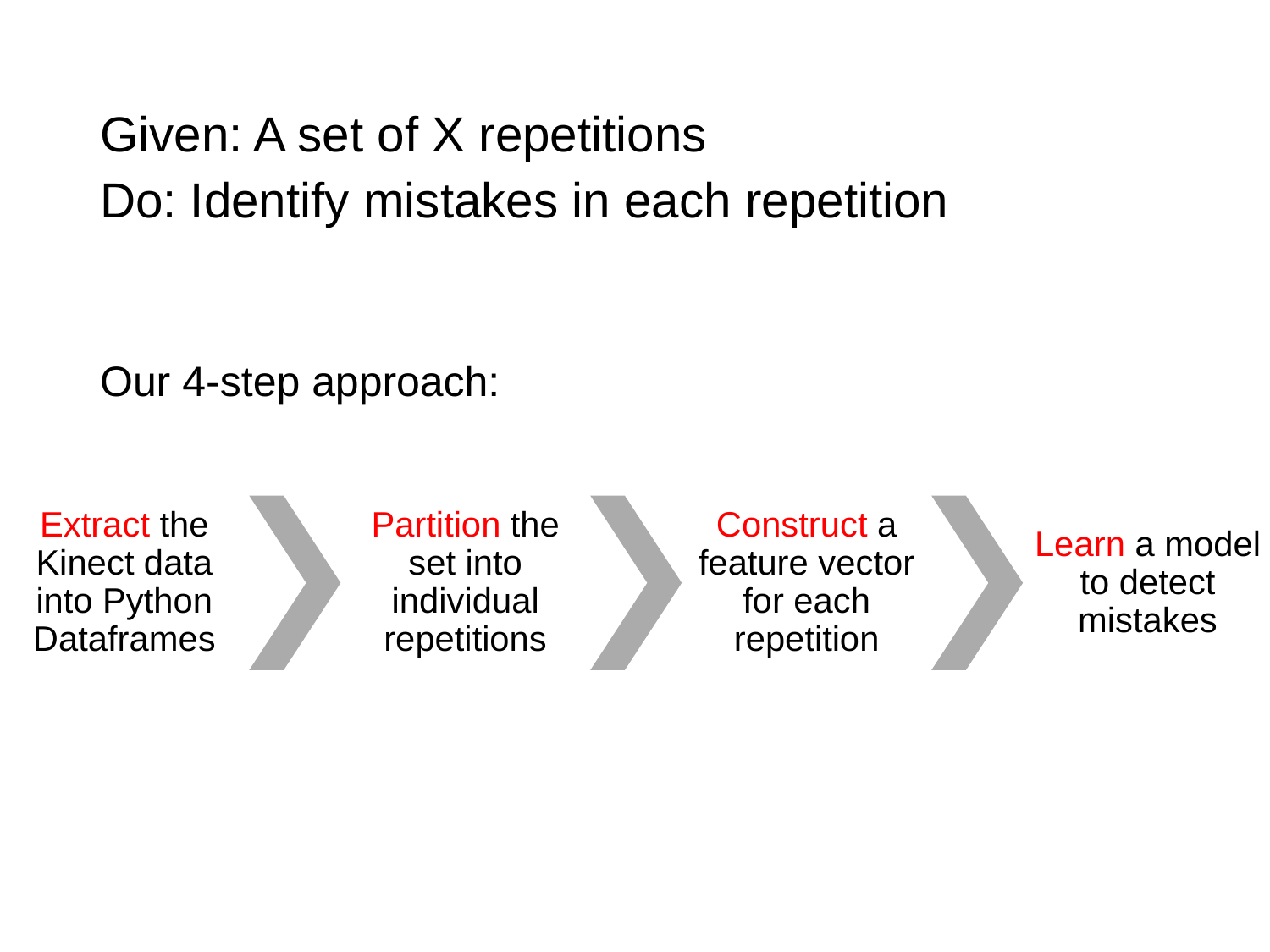

Given: A set of X repetitions
Do: Identify mistakes in each repetition

Our 4-step approach:

Extract the Kinect data into Python Dataframes
Partition the set into individual repetitions
Construct a feature vector for each repetition
Learn a model to detect mistakes